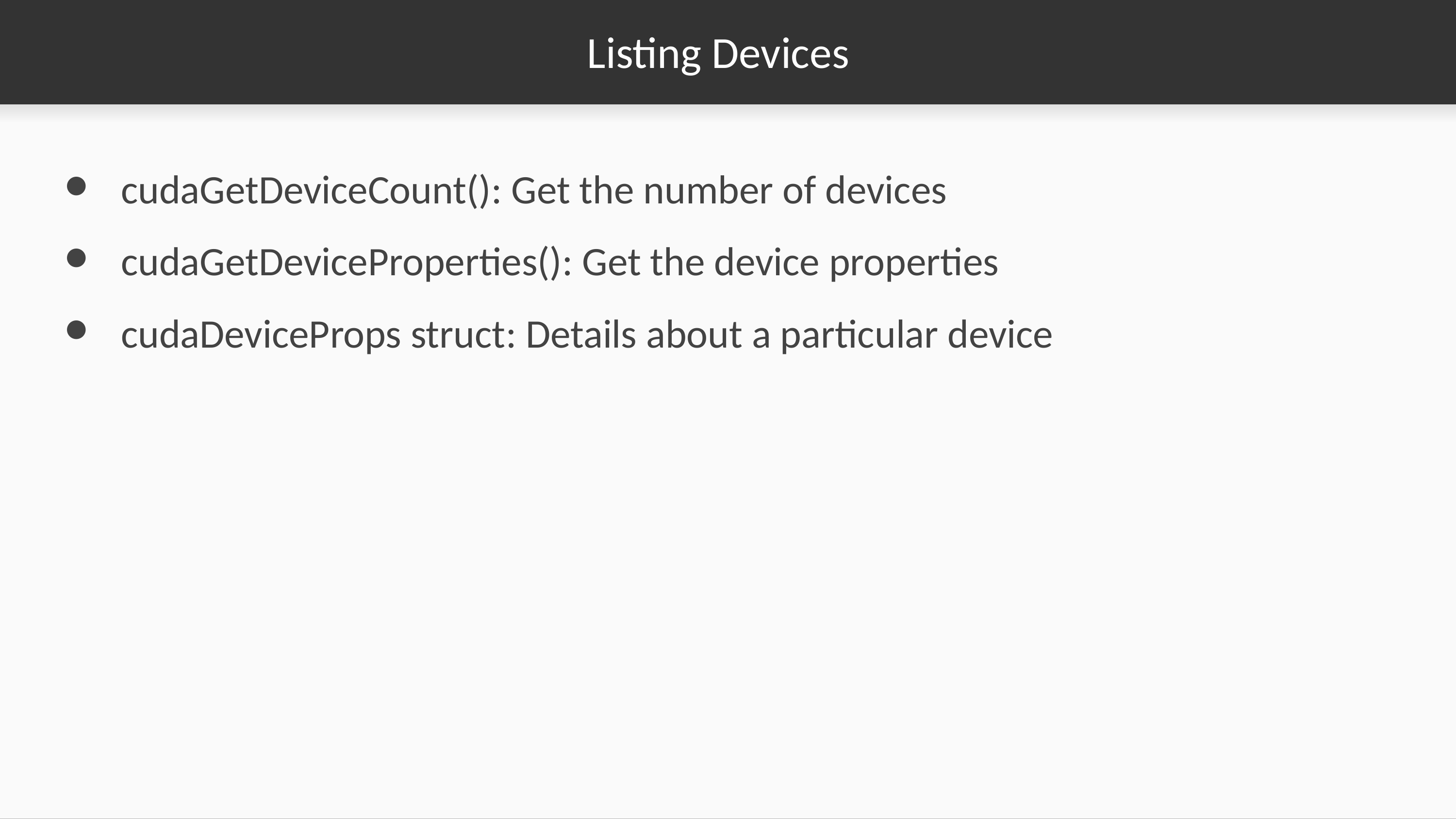

# Listing Devices
cudaGetDeviceCount(): Get the number of devices
cudaGetDeviceProperties(): Get the device properties
cudaDeviceProps struct: Details about a particular device